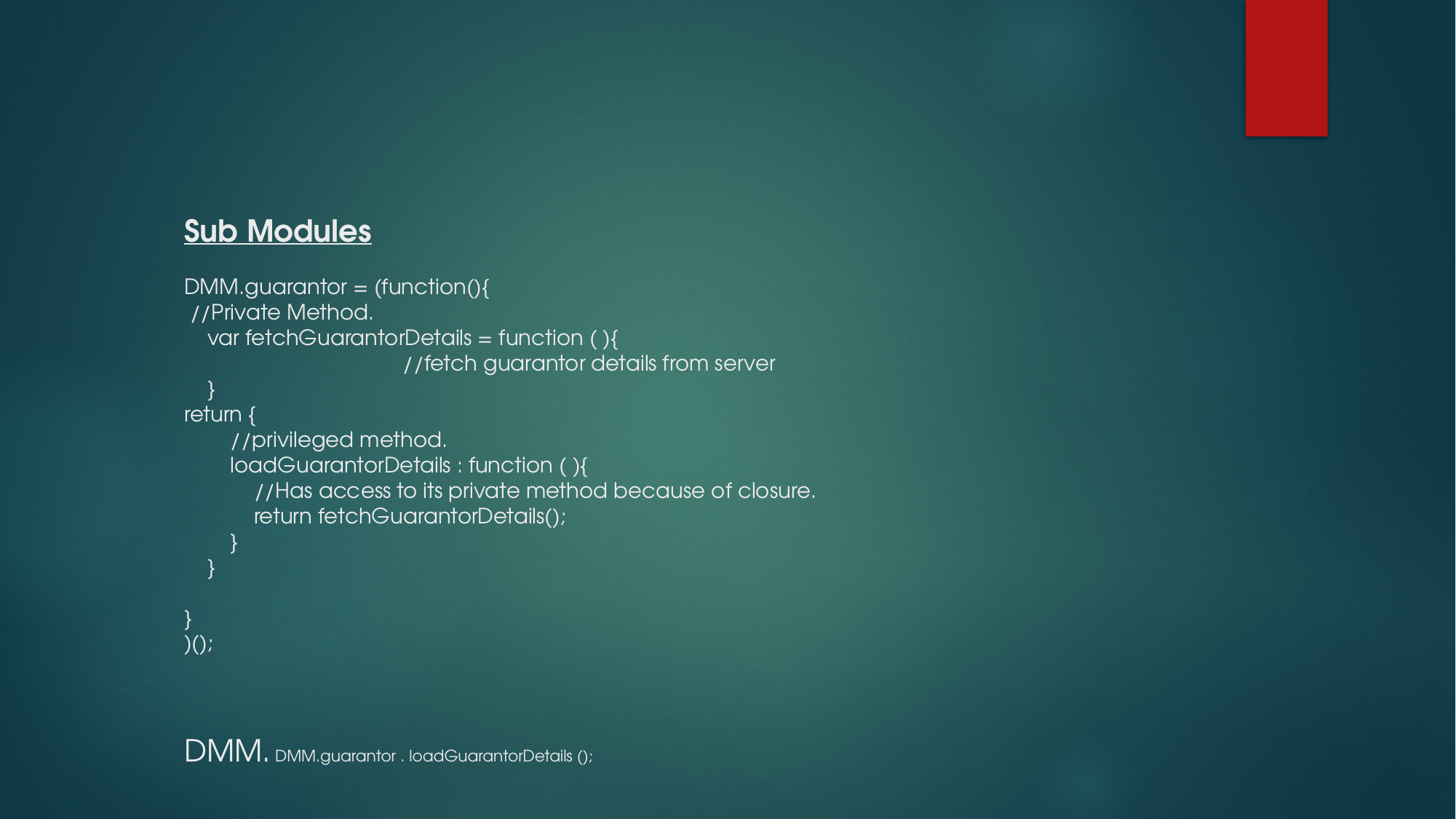

# Sub Modules DMM.guarantor = (function(){  //Private Method.     var fetchGuarantorDetails = function ( ){ //fetch guarantor details from server     } return {         //privileged method.         loadGuarantorDetails : function ( ){             //Has access to its private method because of closure.             return fetchGuarantorDetails();                 }     }   } )(); DMM. DMM.guarantor . loadGuarantorDetails ();